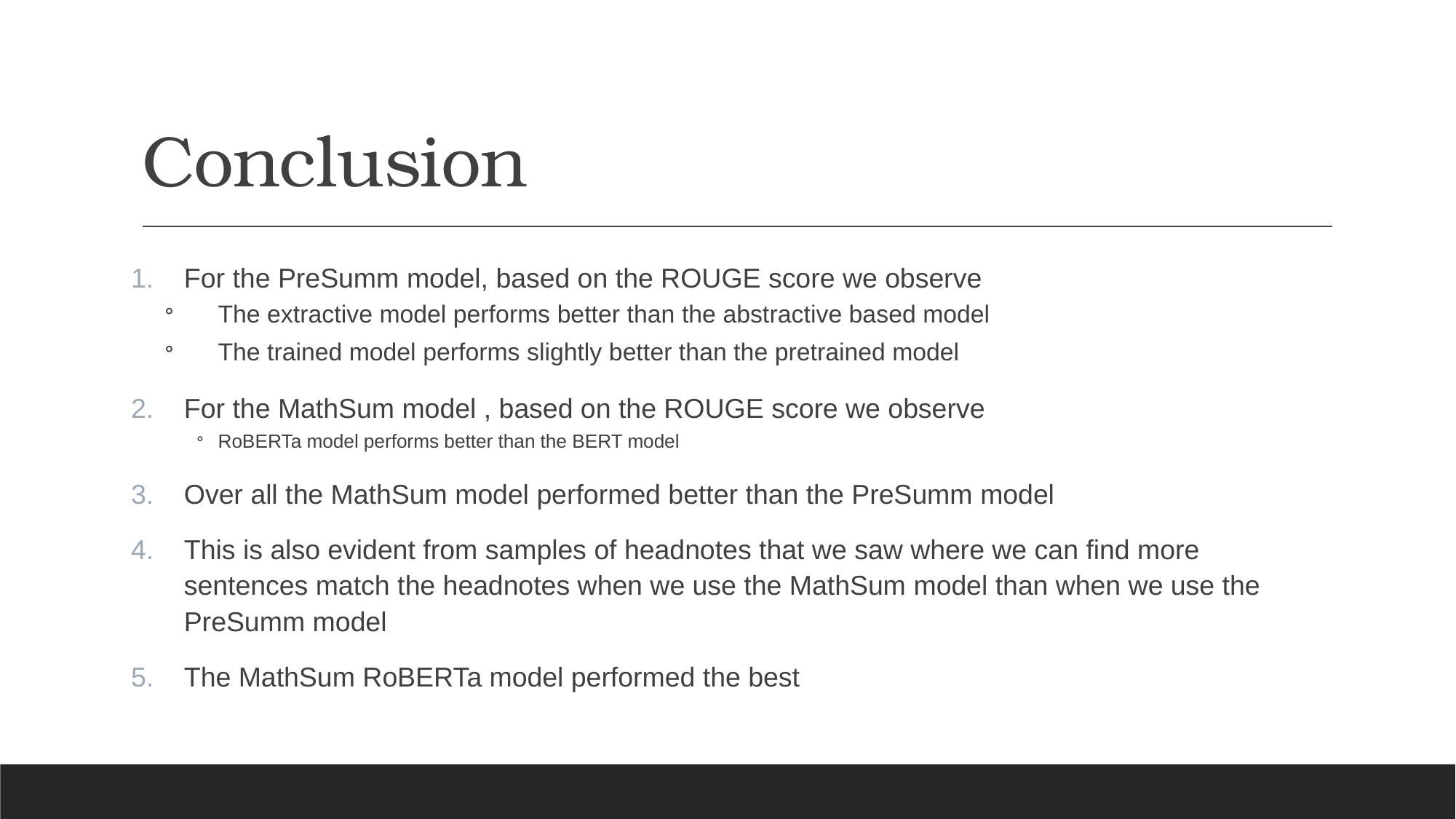

# Conclusion
For the PreSumm model, based on the ROUGE score we observe
The extractive model performs better than the abstractive based model
The trained model performs slightly better than the pretrained model
For the MathSum model , based on the ROUGE score we observe
RoBERTa model performs better than the BERT model
Over all the MathSum model performed better than the PreSumm model
This is also evident from samples of headnotes that we saw where we can find more sentences match the headnotes when we use the MathSum model than when we use the PreSumm model
The MathSum RoBERTa model performed the best